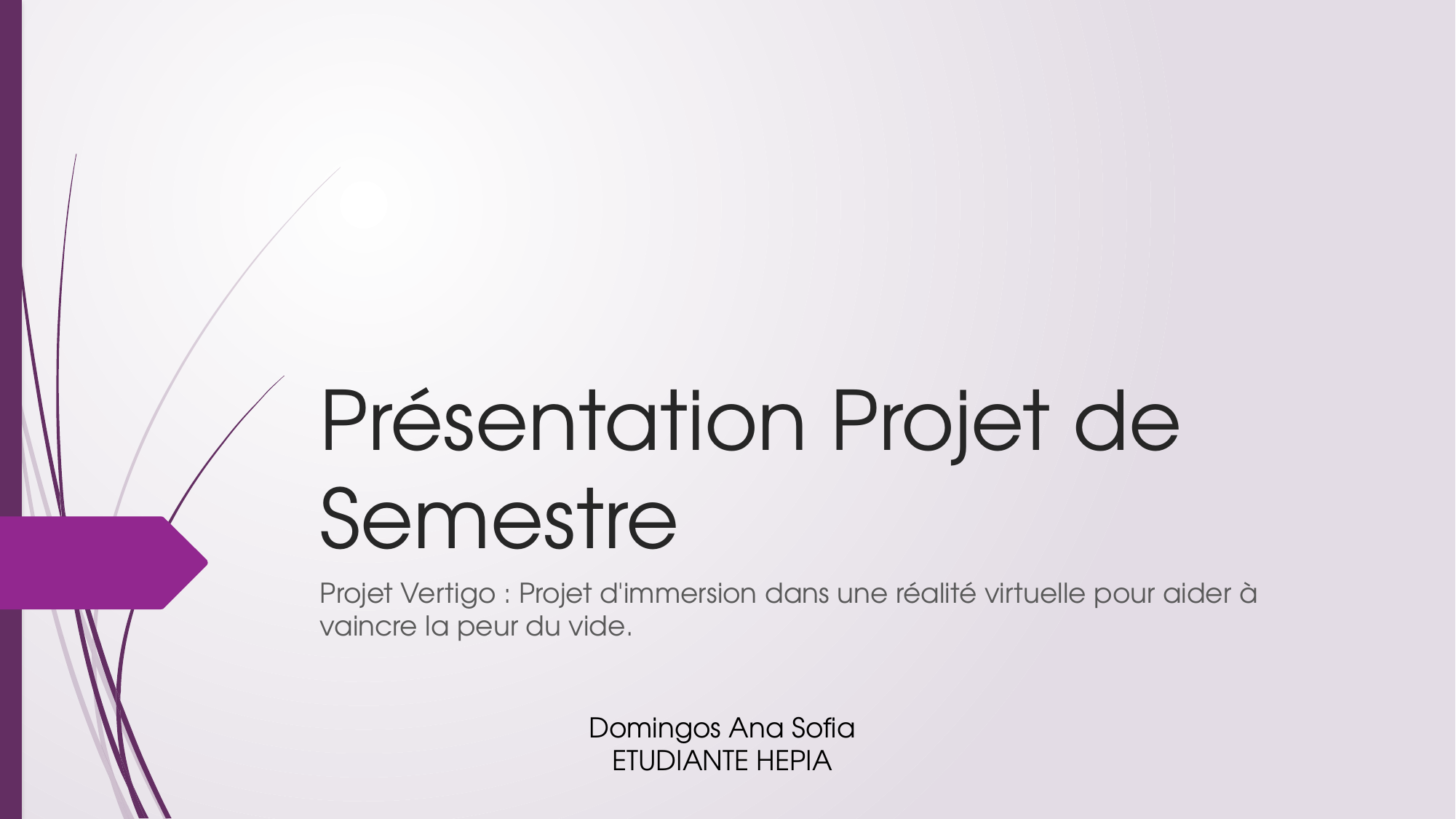

# Présentation Projet de Semestre
Projet Vertigo : Projet d'immersion dans une réalité virtuelle pour aider à vaincre la peur du vide.
Domingos Ana Sofia
ETUDIANTE HEPIA